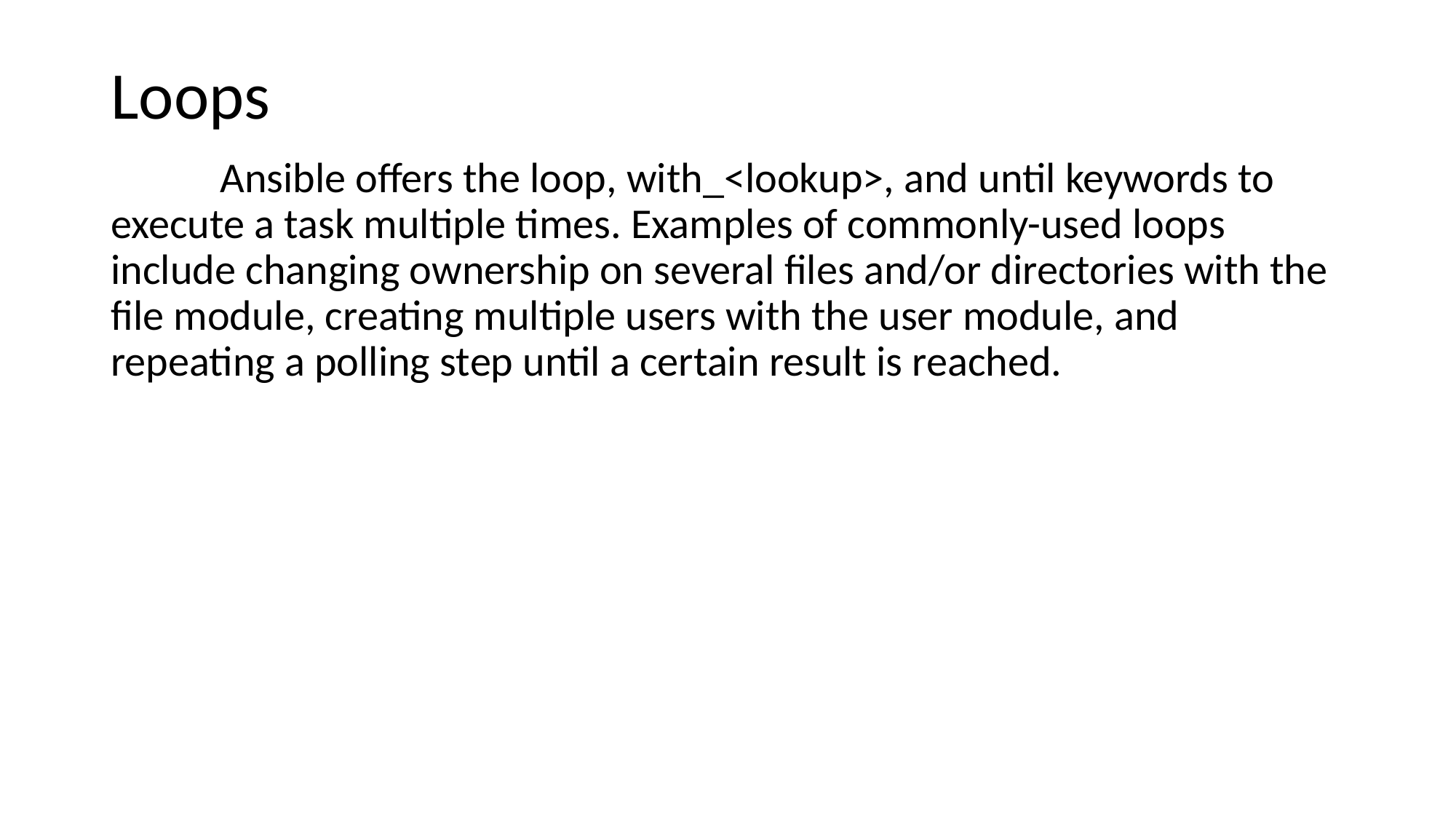

# Loops
	Ansible offers the loop, with_<lookup>, and until keywords to execute a task multiple times. Examples of commonly-used loops include changing ownership on several files and/or directories with the file module, creating multiple users with the user module, and repeating a polling step until a certain result is reached.